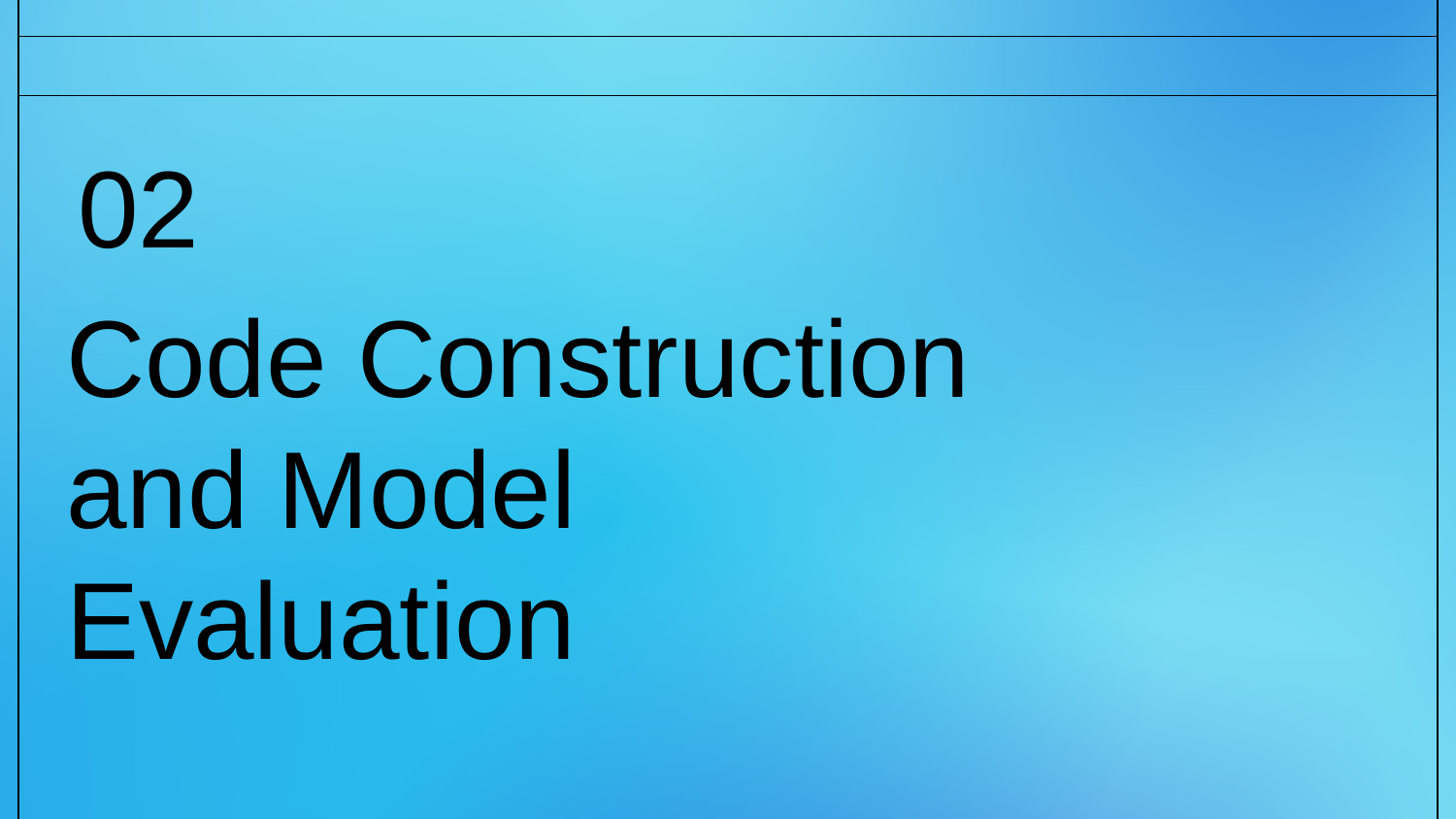

02
# Code Construction and Model Evaluation